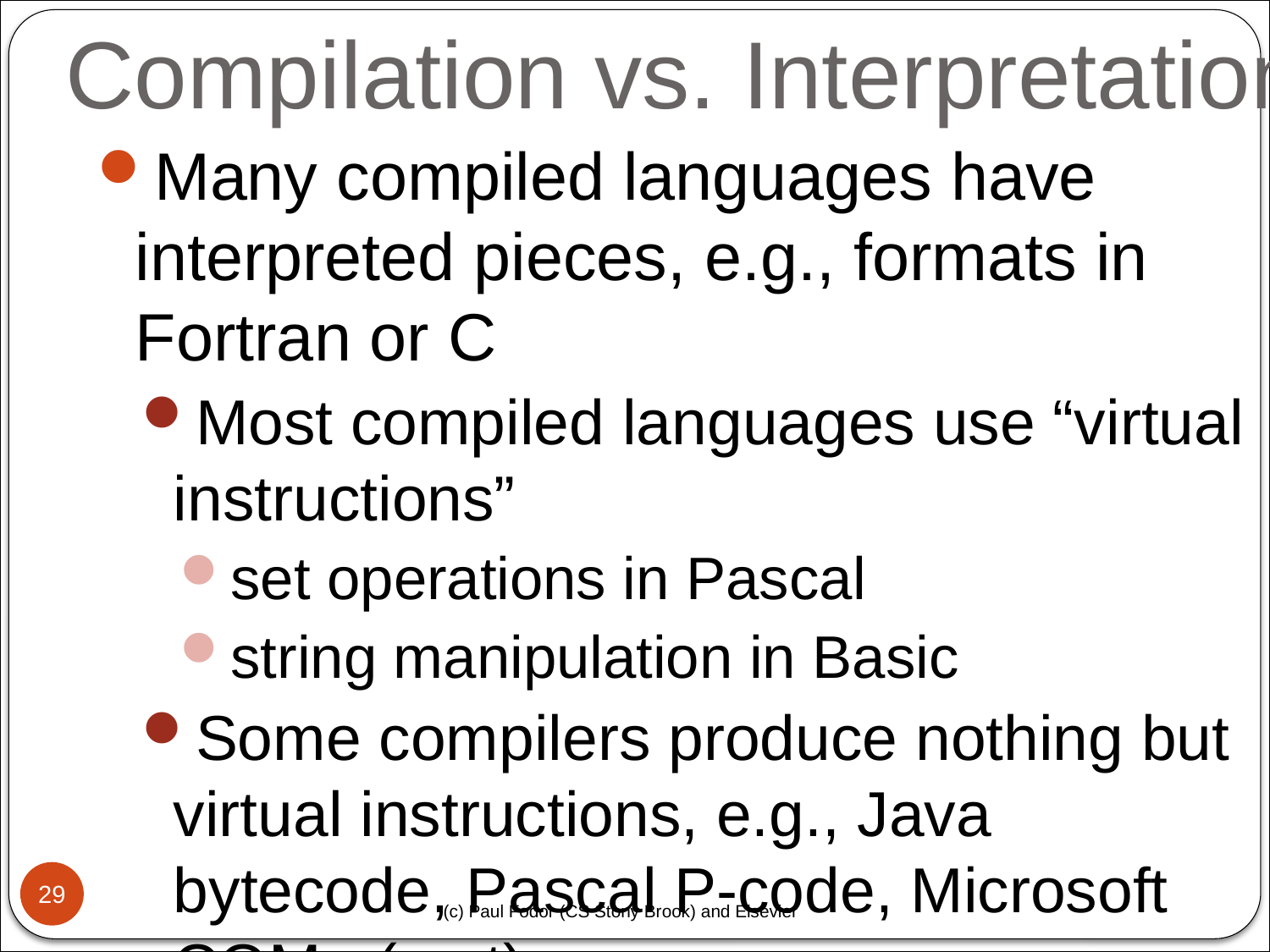

# Compilation vs. Interpretation
Many compiled languages have interpreted pieces, e.g., formats in Fortran or C
Most compiled languages use “virtual instructions”
set operations in Pascal
string manipulation in Basic
Some compilers produce nothing but virtual instructions, e.g., Java bytecode, Pascal P-code, Microsoft COM+ (.net)
29